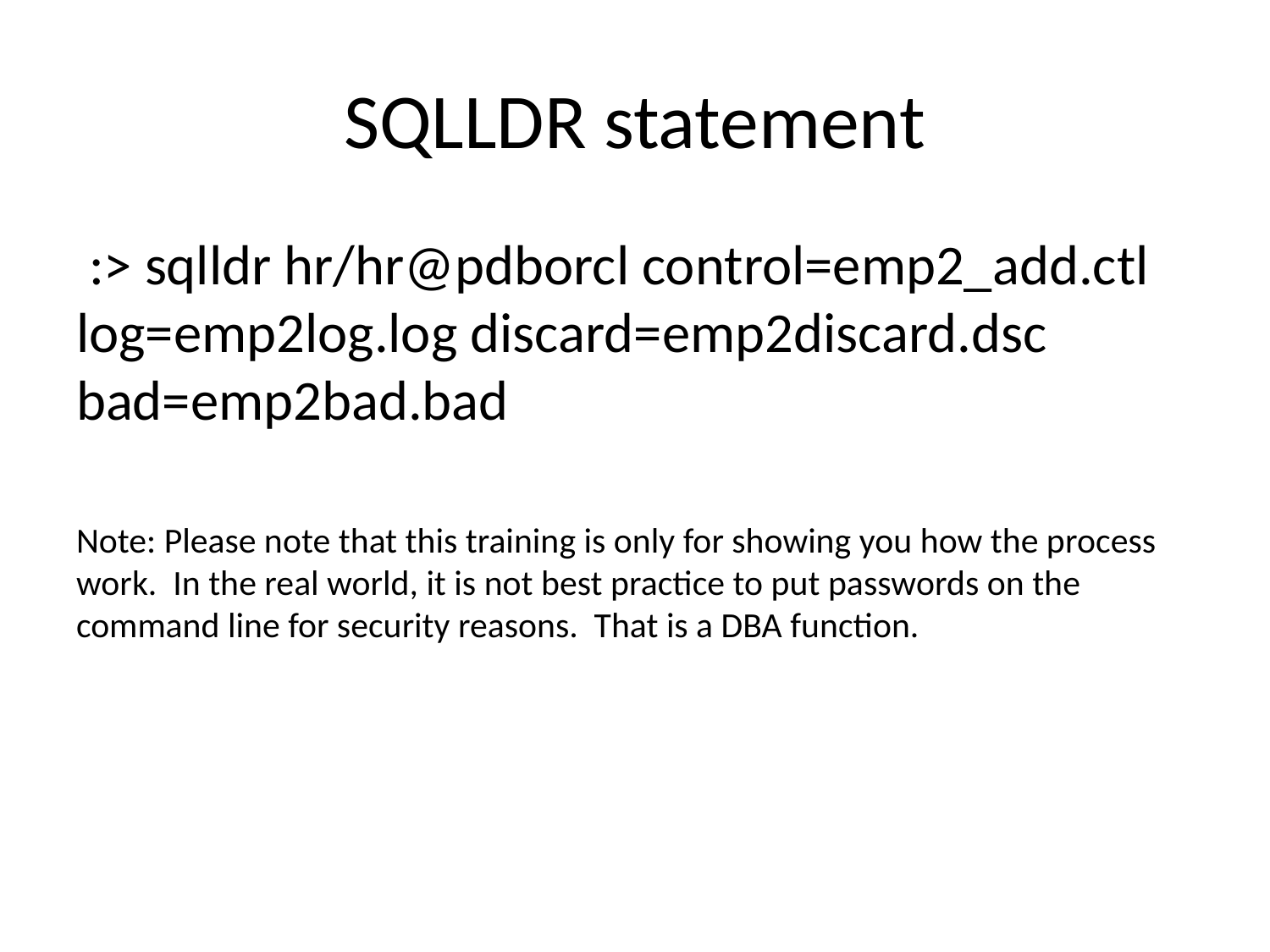

# SQLLDR statement
 :> sqlldr hr/hr@pdborcl control=emp2_add.ctl log=emp2log.log discard=emp2discard.dsc bad=emp2bad.bad

Note: Please note that this training is only for showing you how the process work.  In the real world, it is not best practice to put passwords on the command line for security reasons.  That is a DBA function.